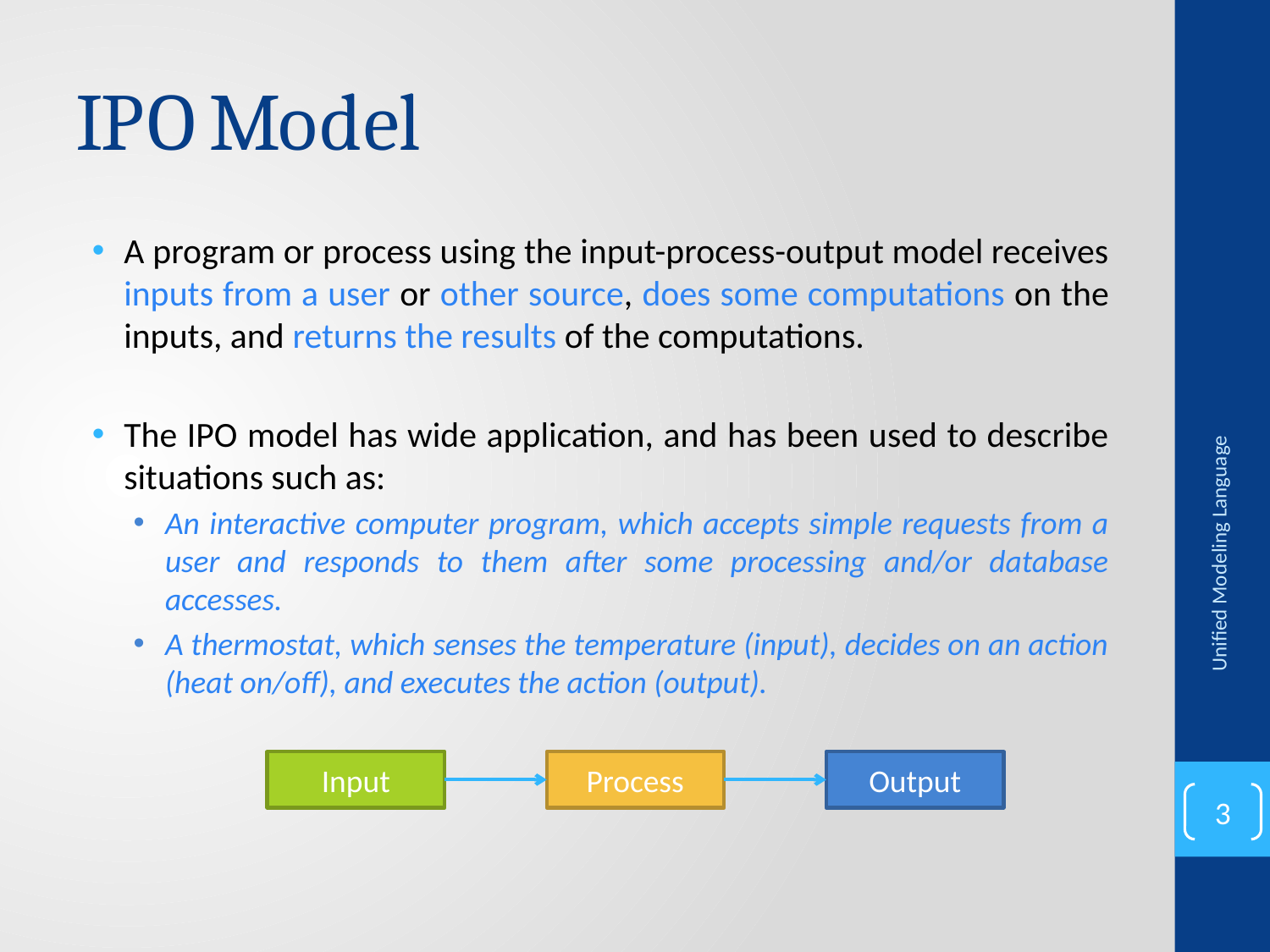

# IPO Model
A program or process using the input-process-output model receives inputs from a user or other source, does some computations on the inputs, and returns the results of the computations.

The IPO model has wide application, and has been used to describe situations such as:
An interactive computer program, which accepts simple requests from a user and responds to them after some processing and/or database accesses.
A thermostat, which senses the temperature (input), decides on an action (heat on/off), and executes the action (output).
Unified Modeling Language
Input
Process
Output
3